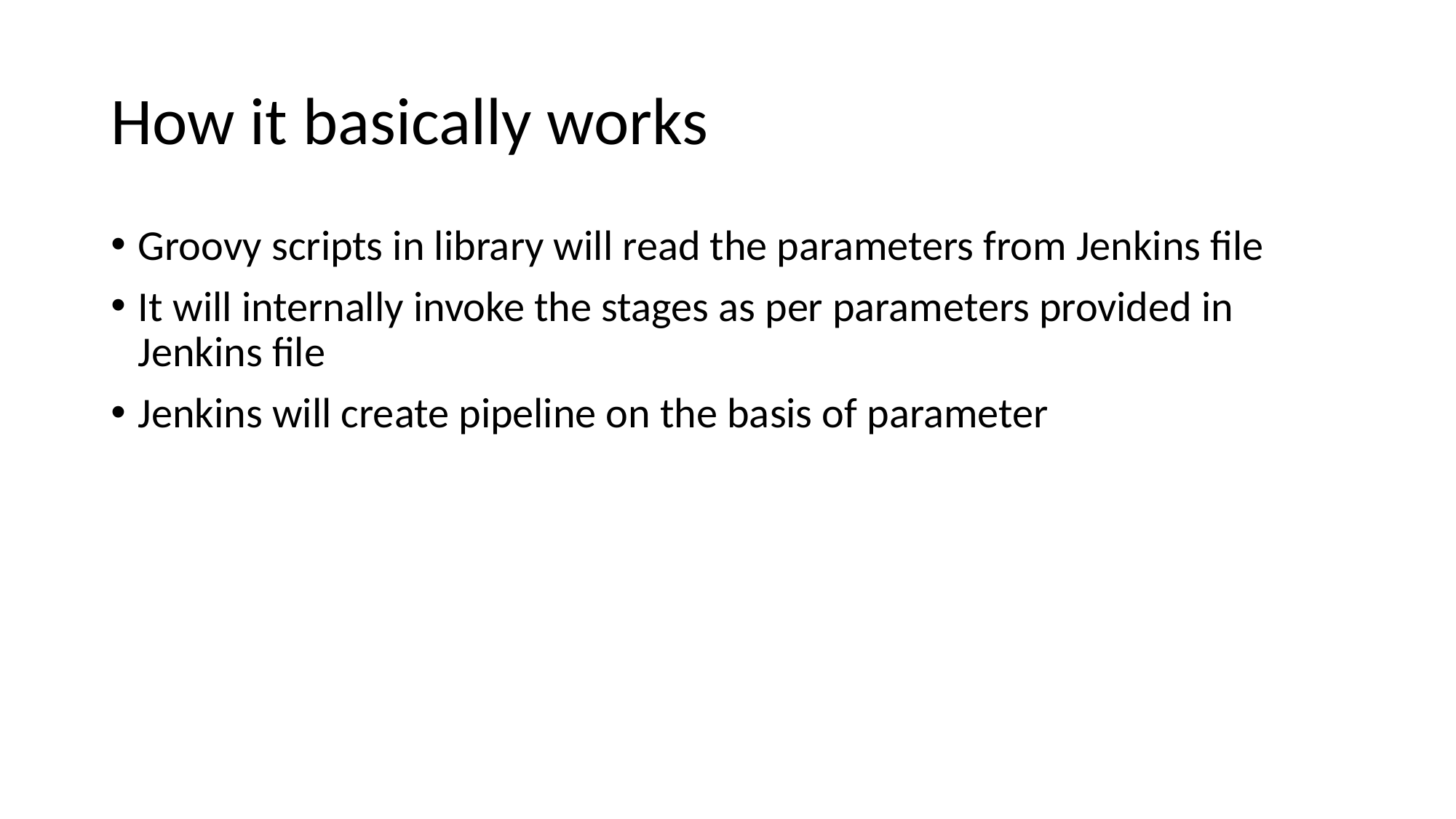

# How it basically works
Groovy scripts in library will read the parameters from Jenkins file
It will internally invoke the stages as per parameters provided in Jenkins file
Jenkins will create pipeline on the basis of parameter